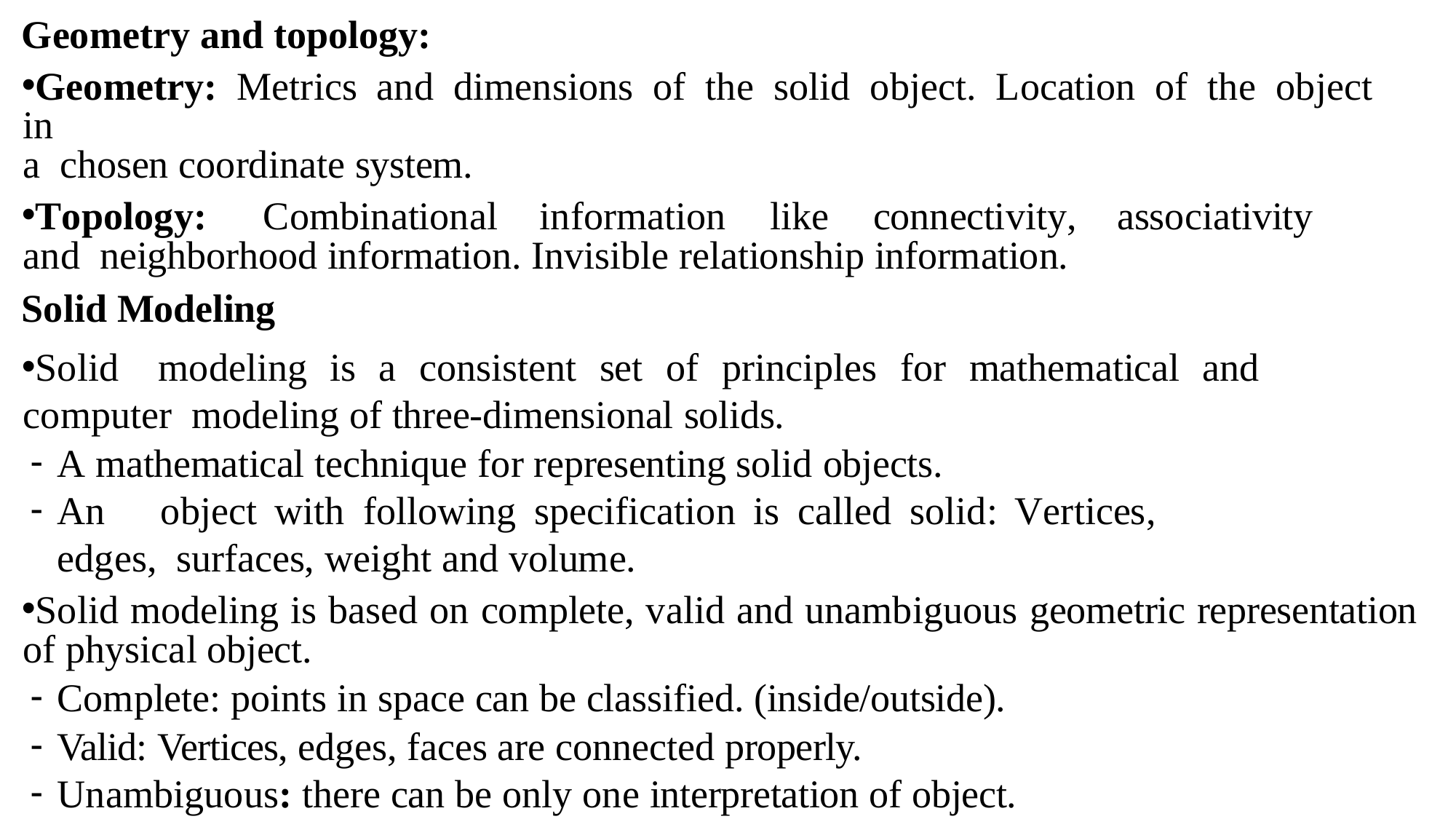

Geometry and topology:
Geometry:  Metrics  and  dimensions  of  the  solid  object.  Location  of  the  object  in	a  chosen coordinate system.
Topology:	Combinational	information	like	connectivity,	associativity	and  neighborhood information. Invisible relationship information.
Solid Modeling
Solid	modeling	is	a	consistent	set	of	principles	for	mathematical	and	computer  modeling of three-dimensional solids.
A mathematical technique for representing solid objects.
An	object	with	following	specification	is	called	solid:	Vertices,	edges,  surfaces, weight and volume.
Solid modeling is based on complete, valid and unambiguous geometric representation  of physical object.
Complete: points in space can be classified. (inside/outside).
Valid: Vertices, edges, faces are connected properly.
Unambiguous: there can be only one interpretation of object.